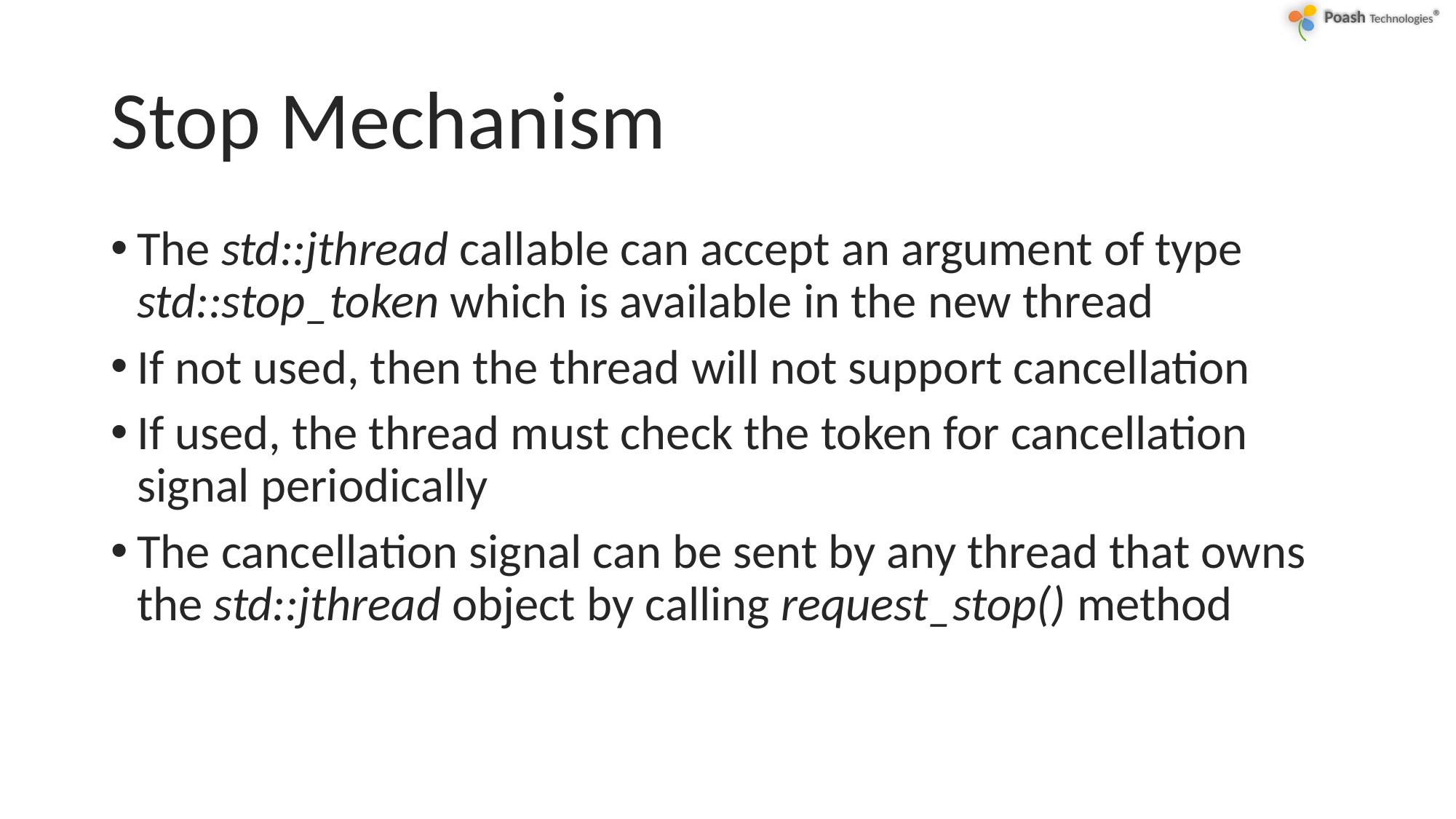

# Stop Mechanism
The std::jthread callable can accept an argument of type std::stop_token which is available in the new thread
If not used, then the thread will not support cancellation
If used, the thread must check the token for cancellation signal periodically
The cancellation signal can be sent by any thread that owns the std::jthread object by calling request_stop() method